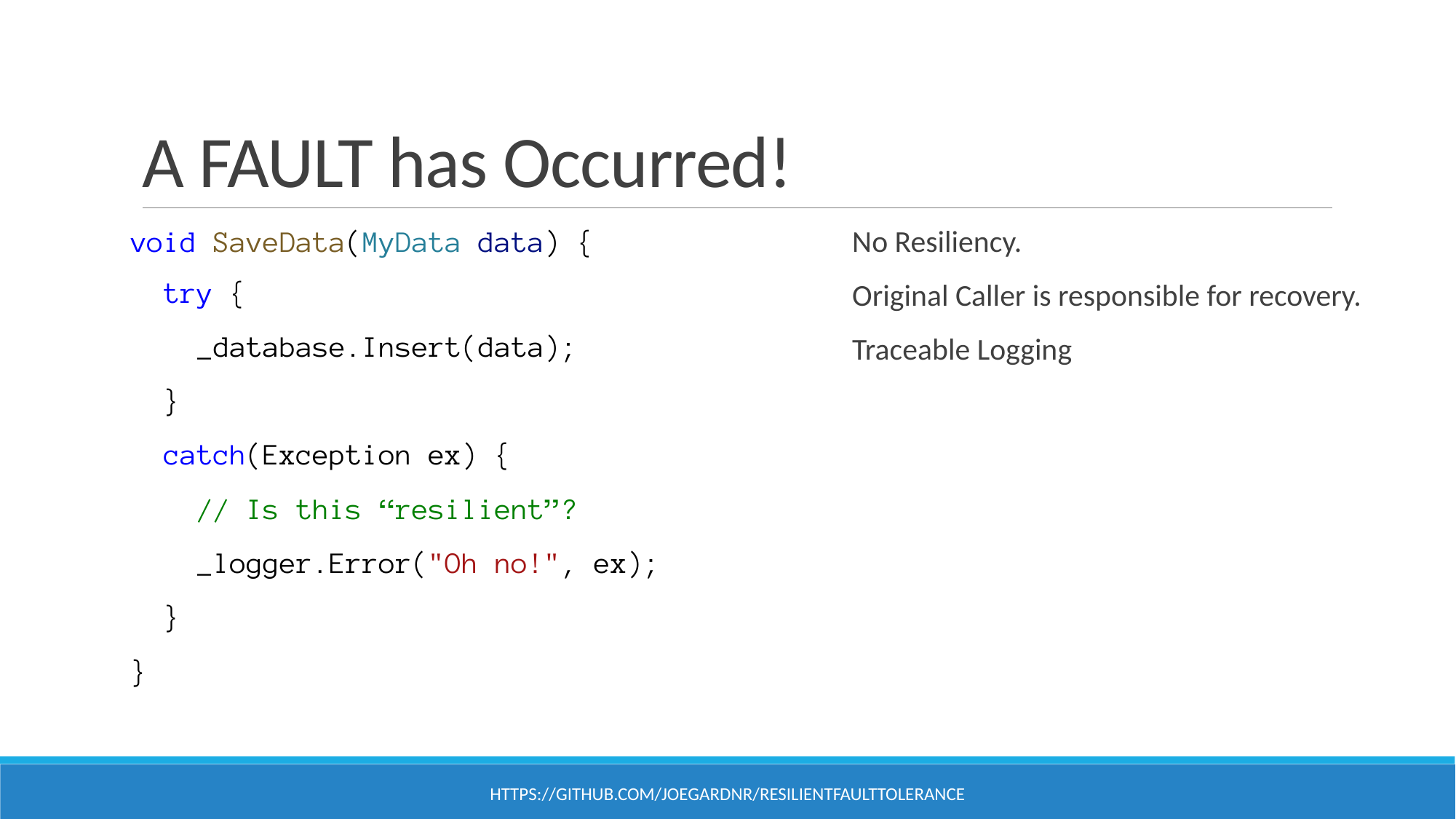

# A FAULT has Occurred!
void SaveData(MyData data) {
  try {
    _database.Insert(data);
  }
  catch(Exception ex) {
    // Is this “resilient”?
    _logger.Error("Oh no!", ex);
  }
}
No Resiliency.
Original Caller is responsible for recovery.
Traceable Logging
https://github.com/joegardnr/ResilientFaultTolerance